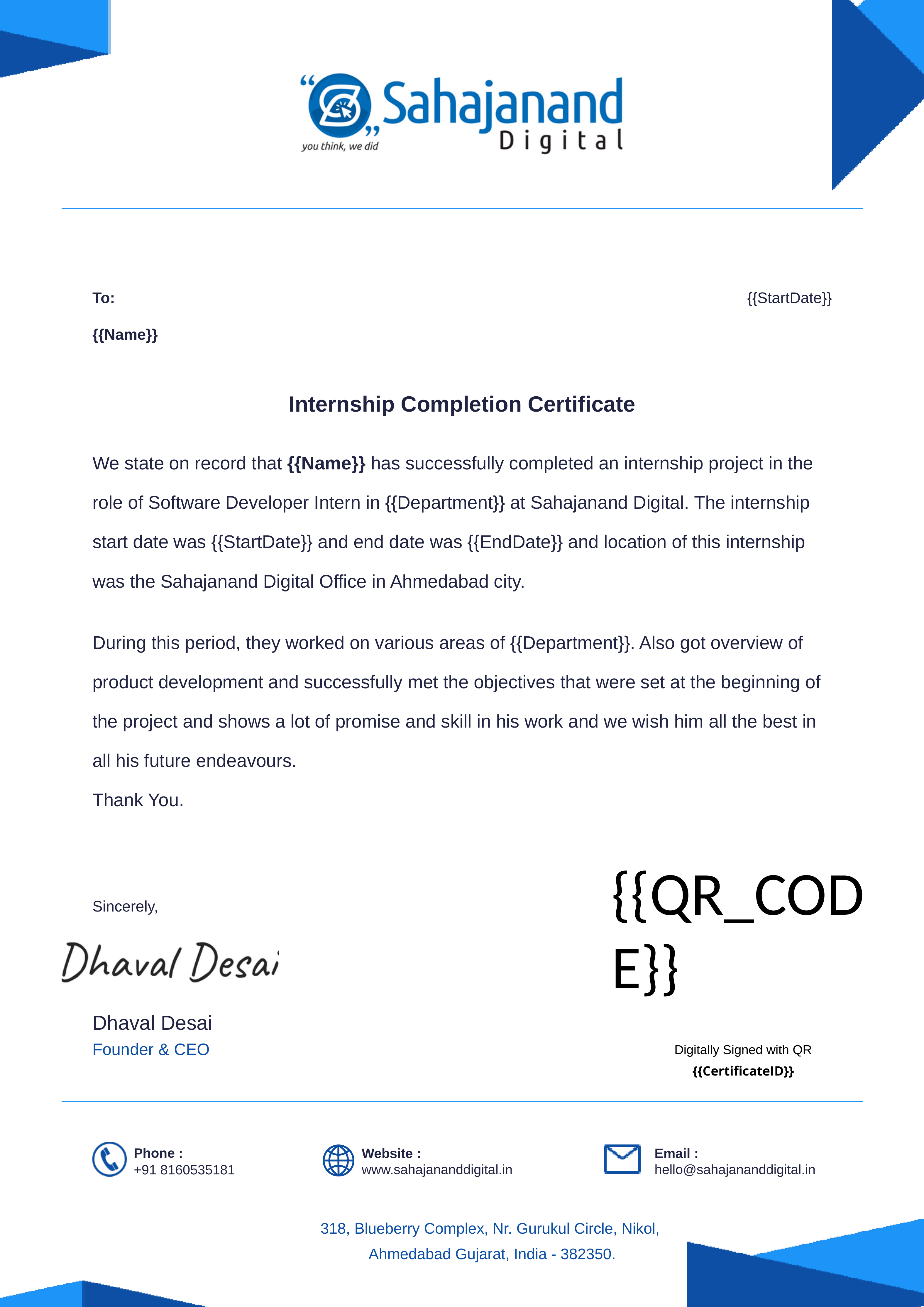

{{StartDate}}
To:
{{Name}}
Internship Completion Certificate
We state on record that {{Name}} has successfully completed an internship project in the role of Software Developer Intern in {{Department}} at Sahajanand Digital. The internship start date was {{StartDate}} and end date was {{EndDate}} and location of this internship was the Sahajanand Digital Office in Ahmedabad city.
During this period, they worked on various areas of {{Department}}. Also got overview of product development and successfully met the objectives that were set at the beginning of the project and shows a lot of promise and skill in his work and we wish him all the best in all his future endeavours.
Thank You.
{{QR_CODE}}
Sincerely,

Dhaval Desai
Founder & CEO
Digitally Signed with QR
{{CertificateID}}

Phone :
Website :
Email :

www.sahajananddigital.in
hello@sahajananddigital.in
+91 8160535181
318, Blueberry Complex, Nr. Gurukul Circle, Nikol,
Ahmedabad Gujarat, India - 382350.